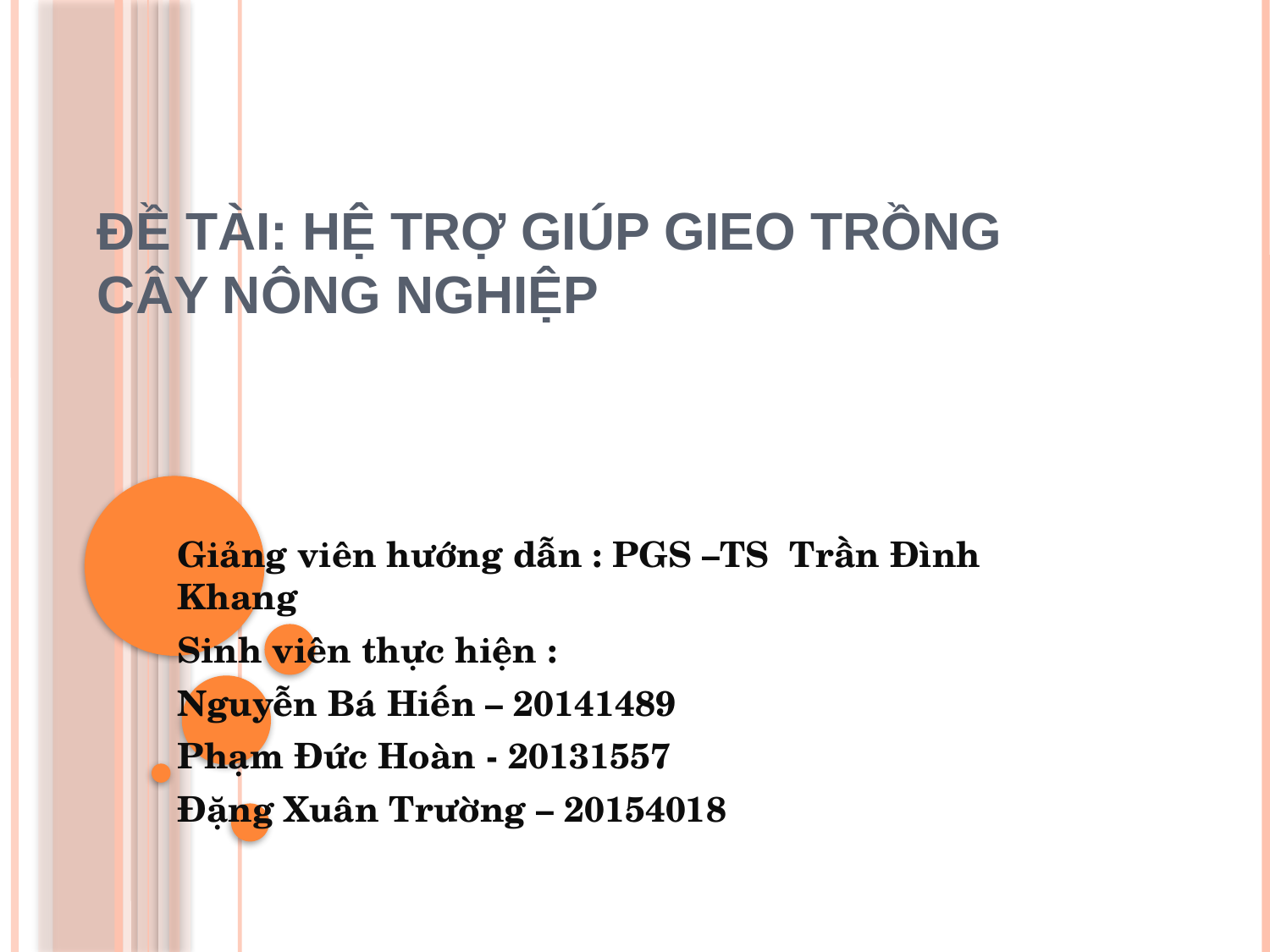

# Đề tài: Hệ trợ giúp gieo trồng cây nông nghiệp
Giảng viên hướng dẫn : PGS –TS  Trần Đình Khang
Sinh viên thực hiện :
Nguyễn Bá Hiến – 20141489
Phạm Đức Hoàn - 20131557
Đặng Xuân Trường – 20154018